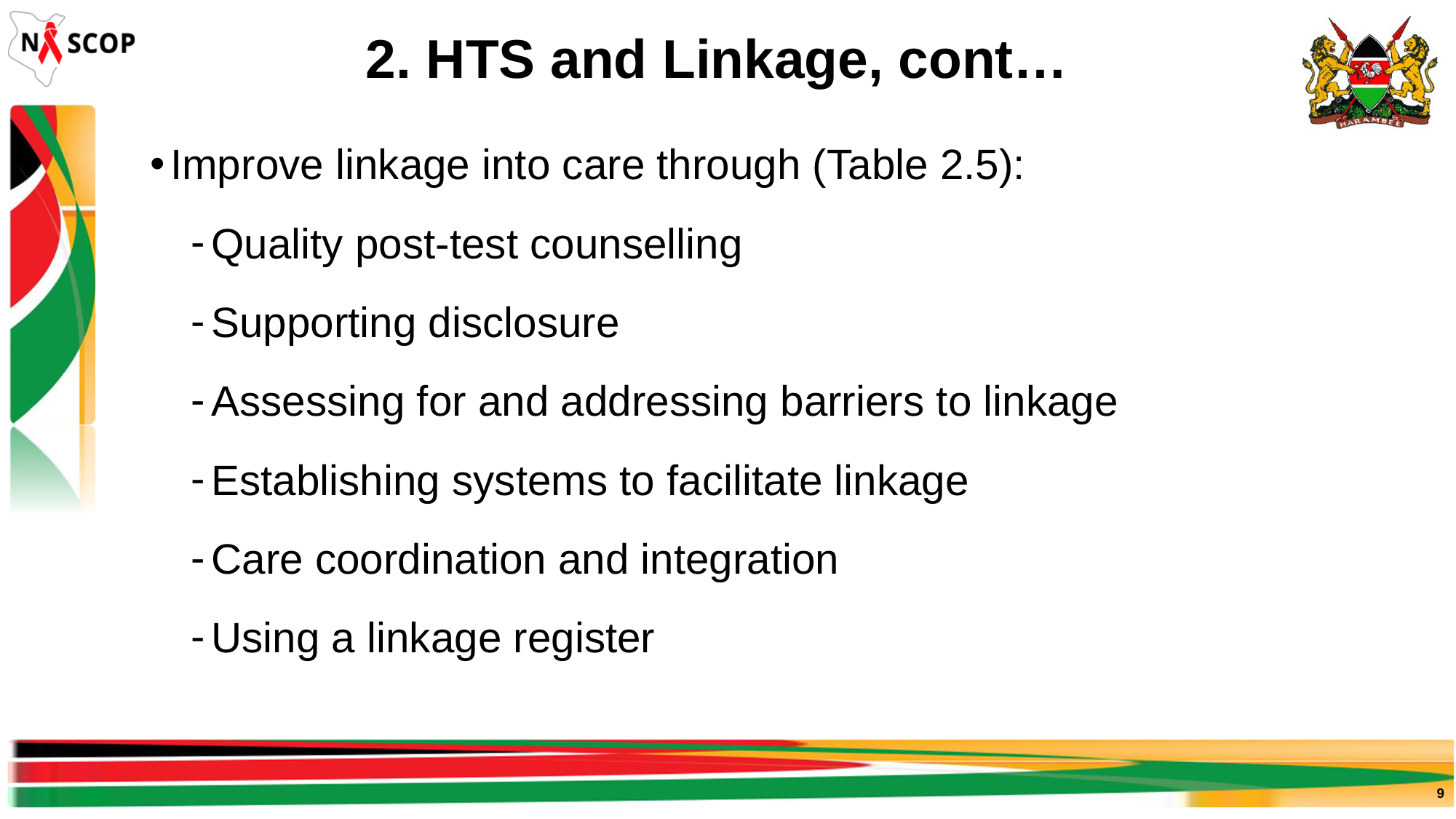

# 2. HTS and Linkage, cont…
Improve linkage into care through (Table 2.5):
Quality post-test counselling
Supporting disclosure
Assessing for and addressing barriers to linkage
Establishing systems to facilitate linkage
Care coordination and integration
Using a linkage register
9